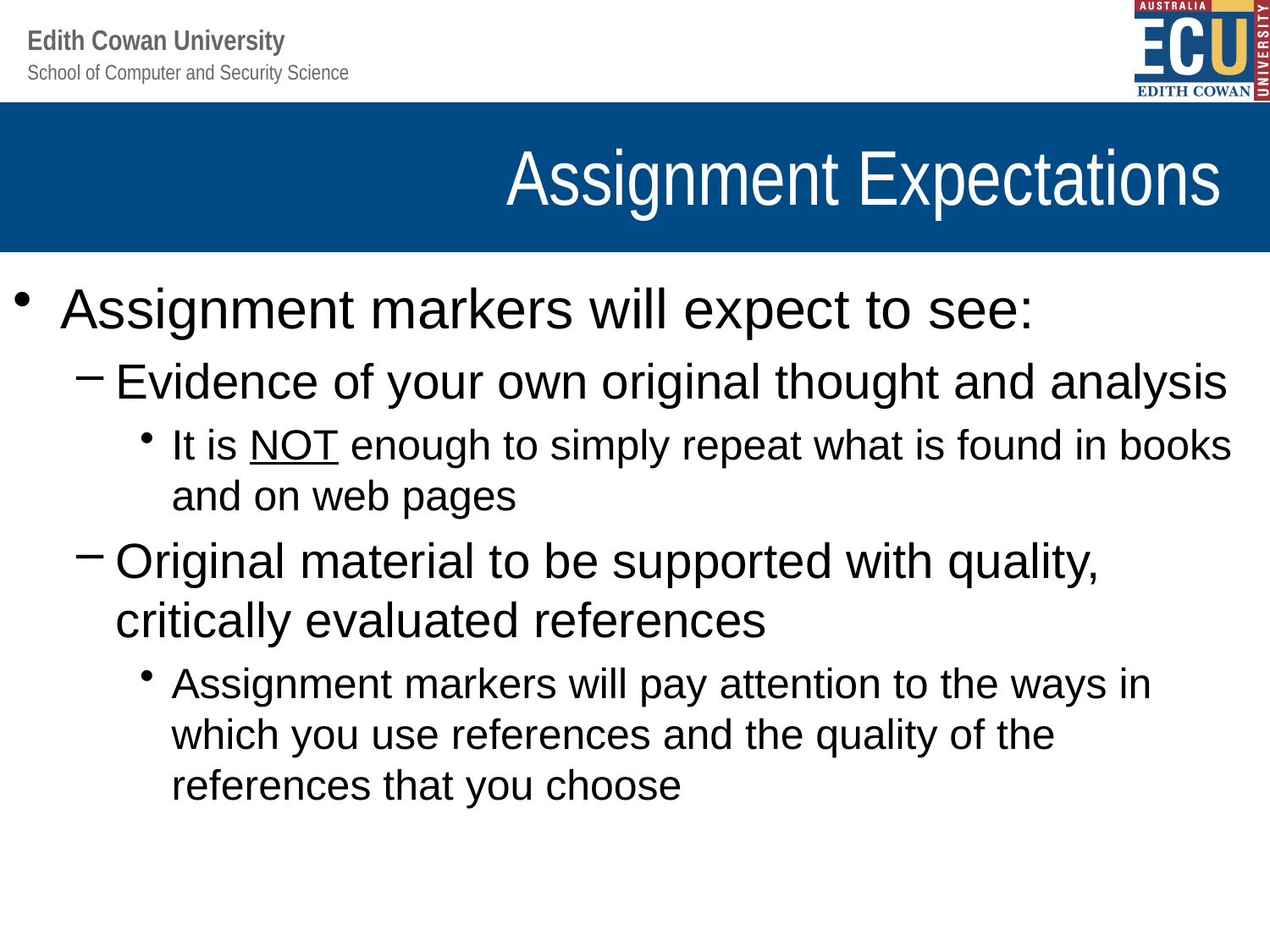

# Assignment Expectations
Assignment markers will expect to see:
Evidence of your own original thought and analysis
It is NOT enough to simply repeat what is found in books and on web pages
Original material to be supported with quality, critically evaluated references
Assignment markers will pay attention to the ways in which you use references and the quality of the references that you choose